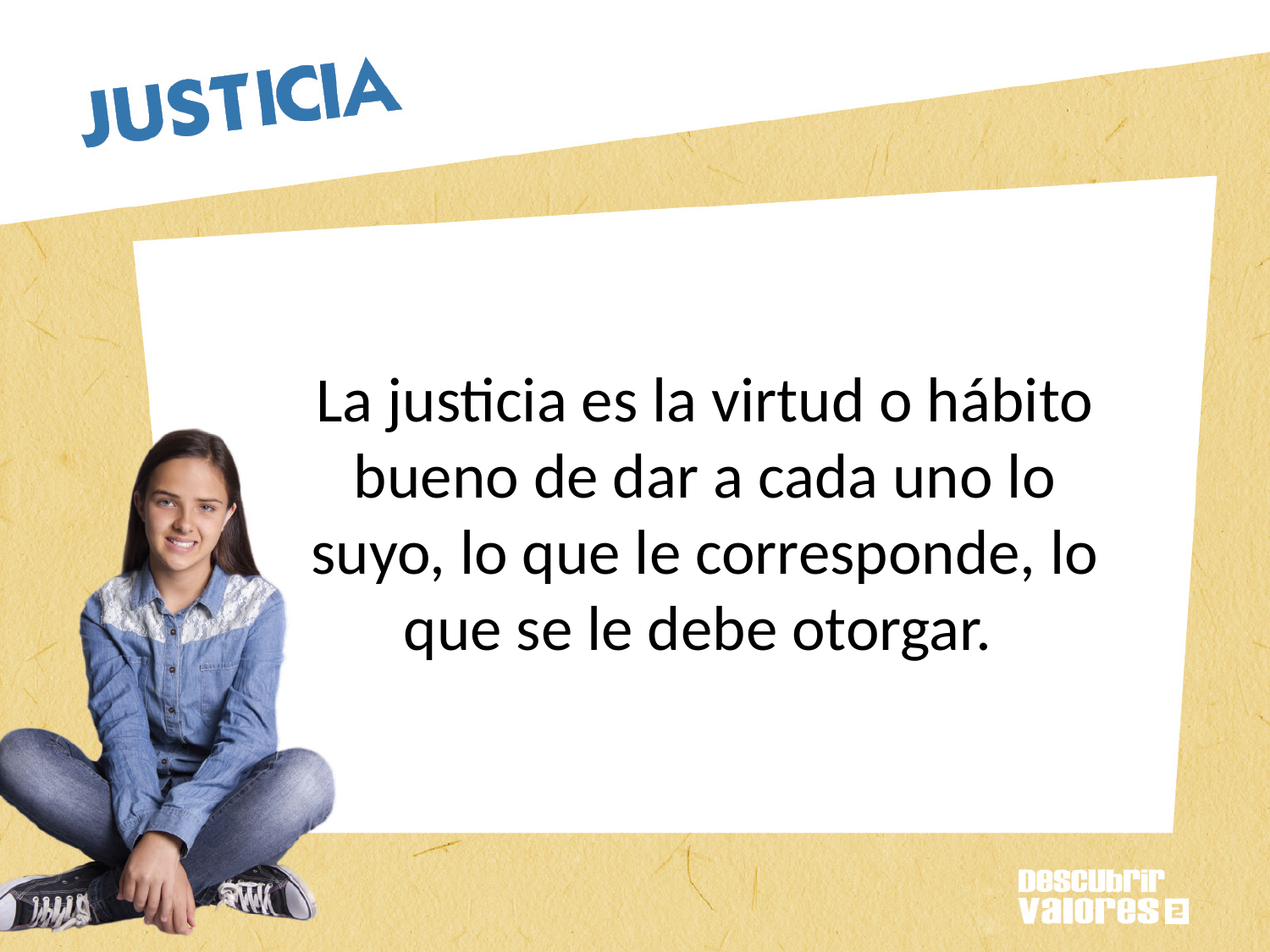

# La justicia es la virtud o hábito bueno de dar a cada uno lo suyo, lo que le corresponde, lo que se le debe otorgar.